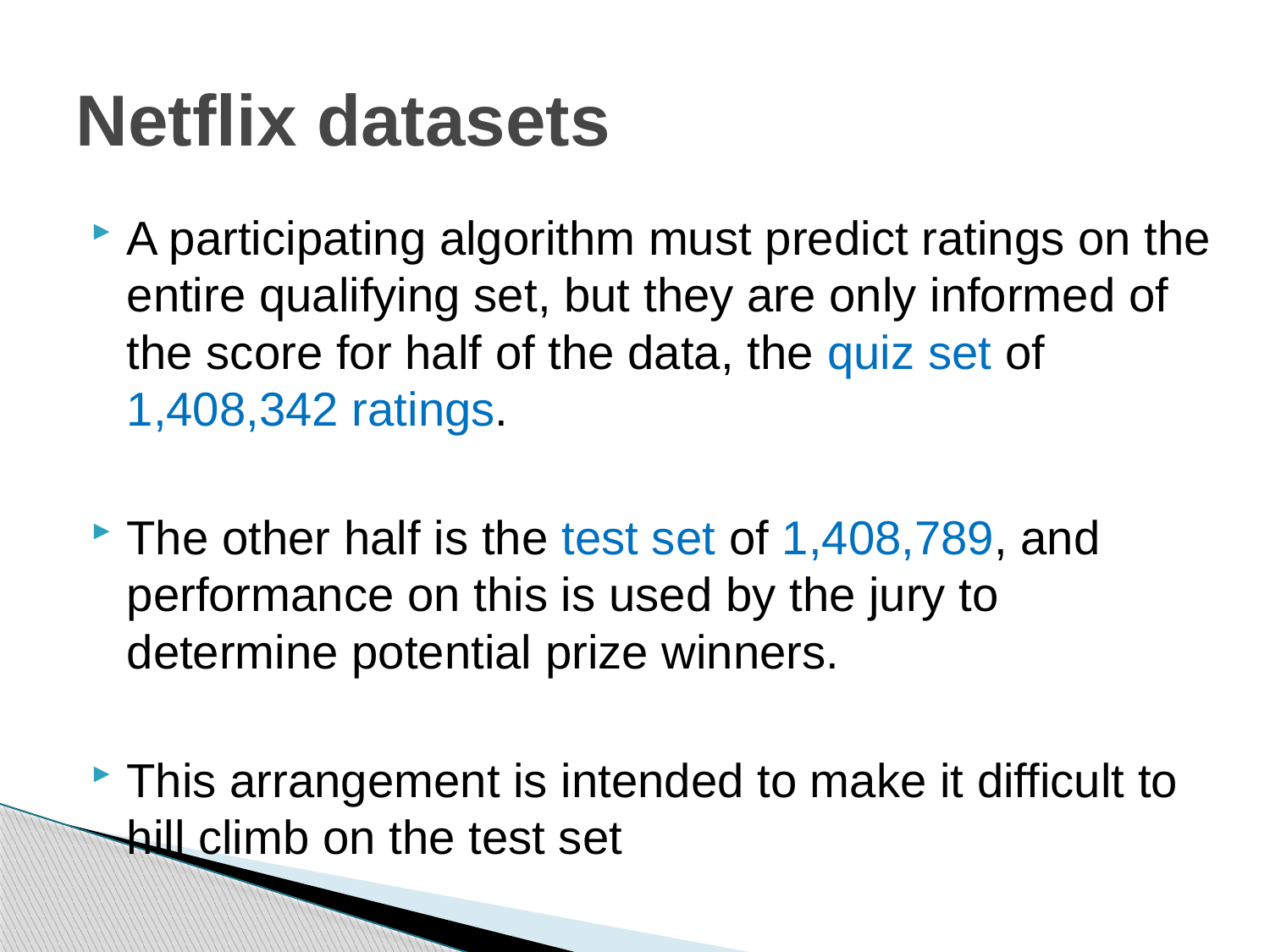

# Netflix datasets
A participating algorithm must predict ratings on the entire qualifying set, but they are only informed of the score for half of the data, the quiz set of 1,408,342 ratings.

The other half is the test set of 1,408,789, and performance on this is used by the jury to determine potential prize winners.

This arrangement is intended to make it difficult to hill climb on the test set